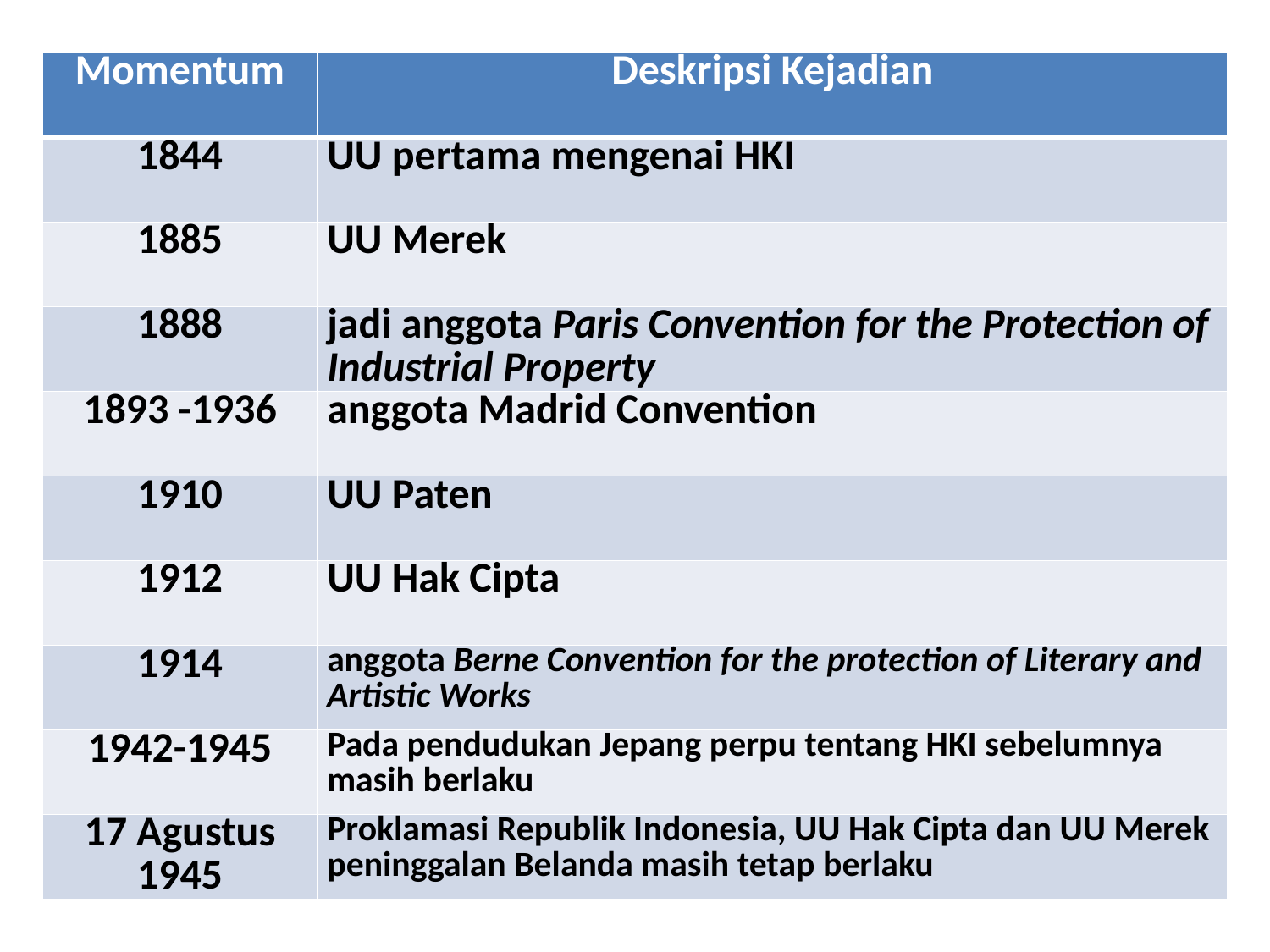

| Momentum | Deskripsi Kejadian |
| --- | --- |
| 1844 | UU pertama mengenai HKI |
| 1885 | UU Merek |
| 1888 | jadi anggota Paris Convention for the Protection of Industrial Property |
| 1893 -1936 | anggota Madrid Convention |
| 1910 | UU Paten |
| 1912 | UU Hak Cipta |
| 1914 | anggota Berne Convention for the protection of Literary and Artistic Works |
| 1942-1945 | Pada pendudukan Jepang perpu tentang HKI sebelumnya masih berlaku |
| 17 Agustus 1945 | Proklamasi Republik Indonesia, UU Hak Cipta dan UU Merek peninggalan Belanda masih tetap berlaku |